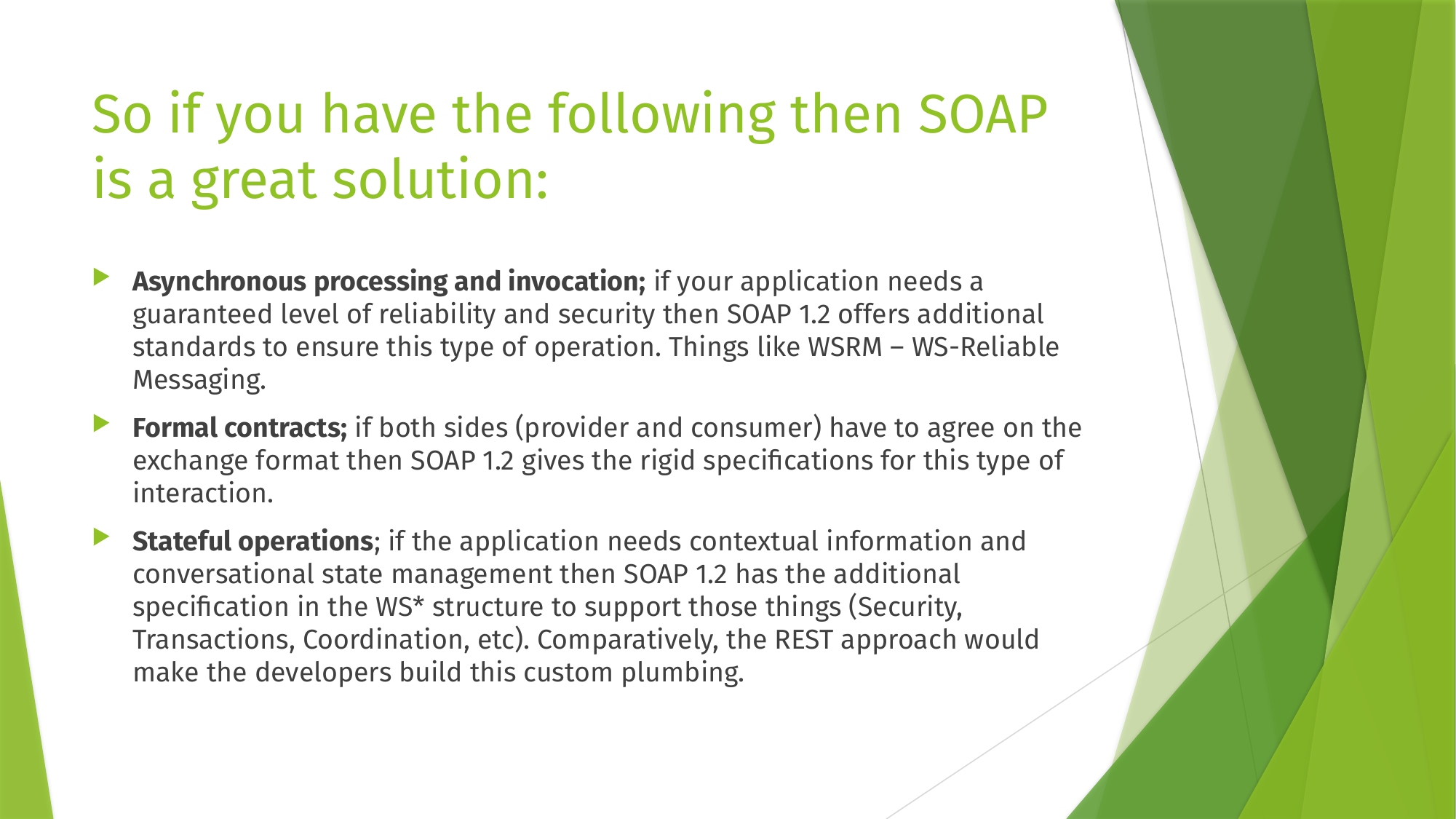

# So if you have the following then SOAP is a great solution:
Asynchronous processing and invocation; if your application needs a guaranteed level of reliability and security then SOAP 1.2 offers additional standards to ensure this type of operation. Things like WSRM – WS-Reliable Messaging.
Formal contracts; if both sides (provider and consumer) have to agree on the exchange format then SOAP 1.2 gives the rigid specifications for this type of interaction.
Stateful operations; if the application needs contextual information and conversational state management then SOAP 1.2 has the additional specification in the WS* structure to support those things (Security, Transactions, Coordination, etc). Comparatively, the REST approach would make the developers build this custom plumbing.